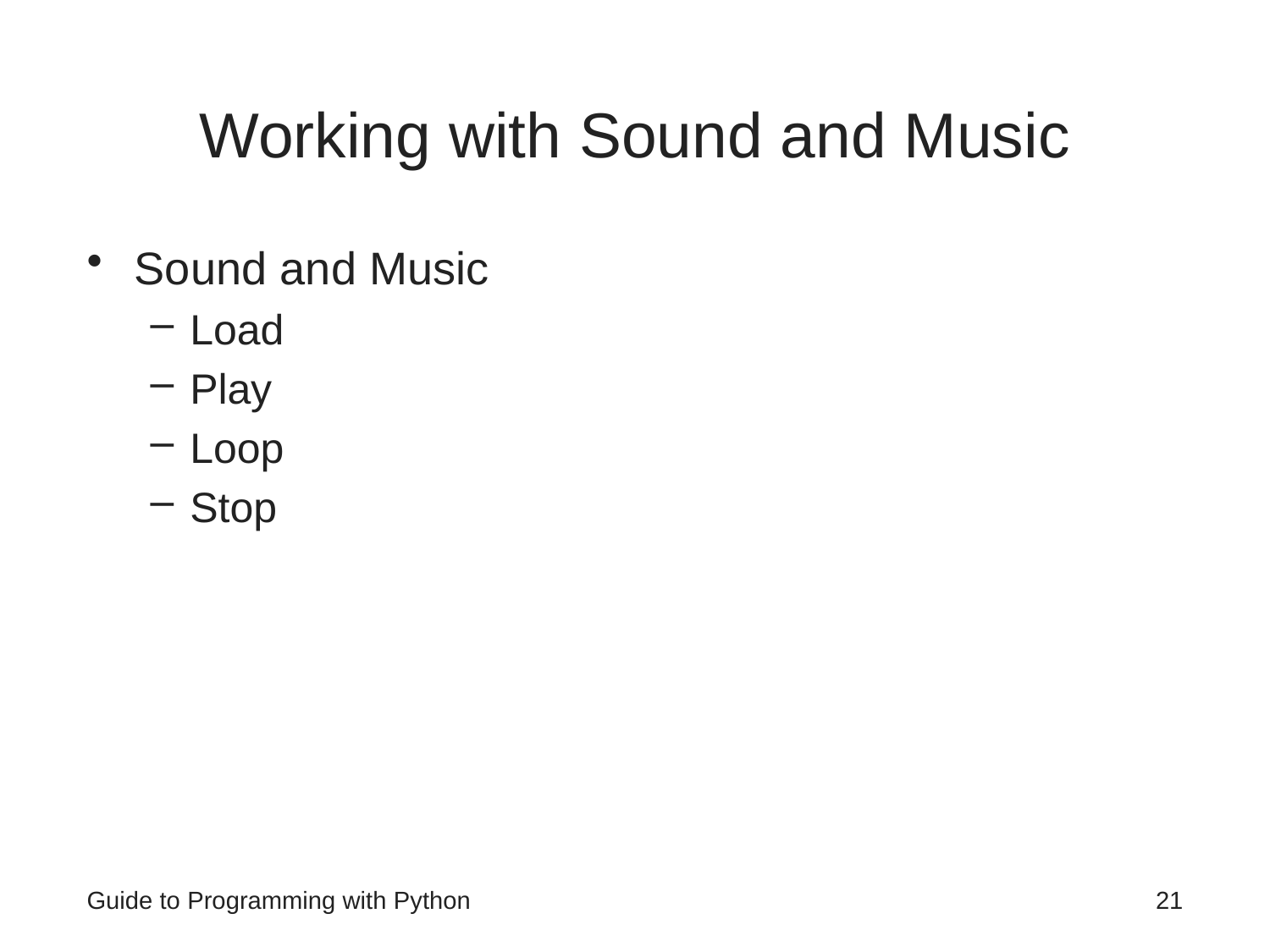

# Working with Sound and Music
Sound and Music
Load
Play
Loop
Stop
Guide to Programming with Python
21